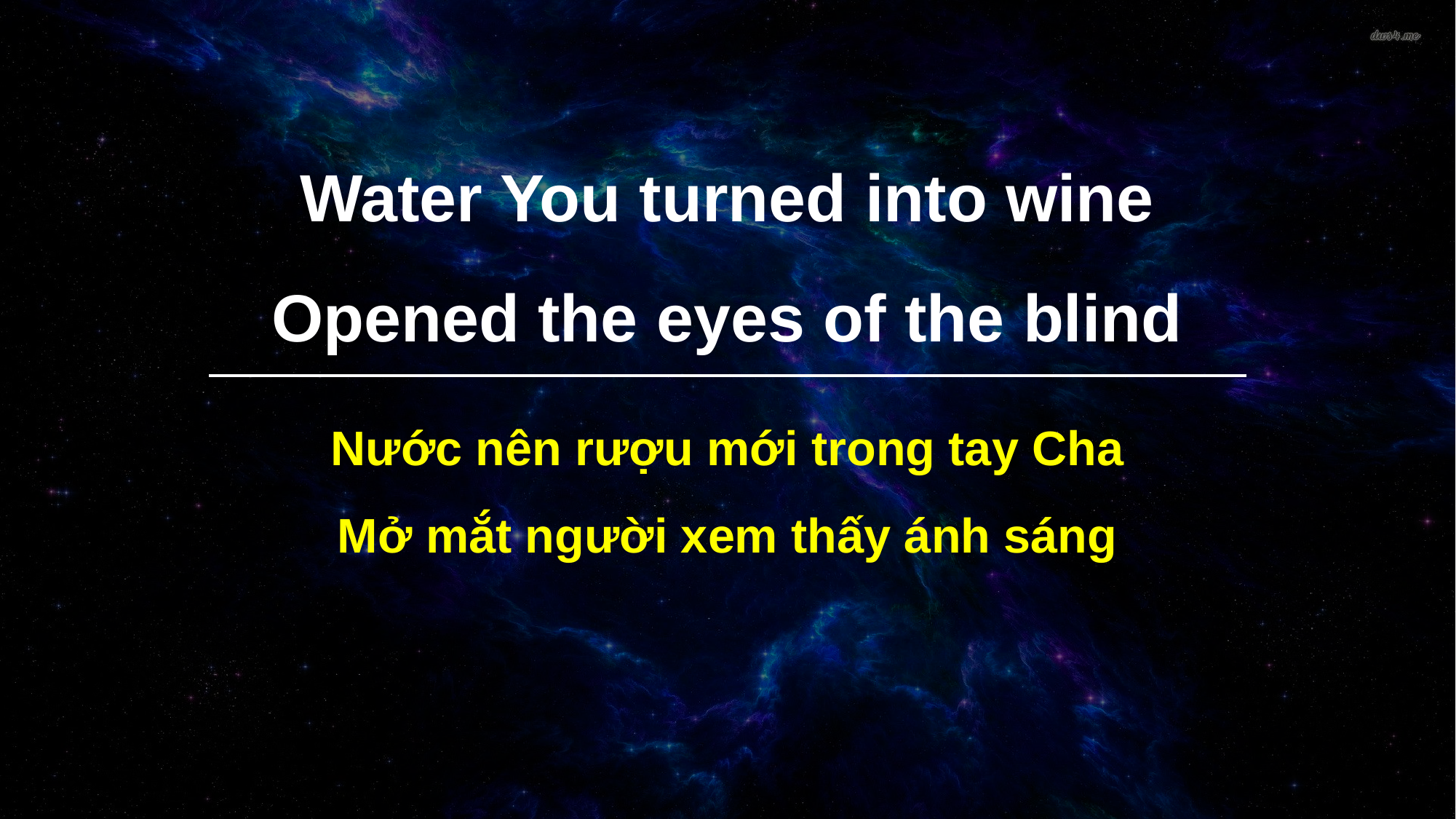

Water You turned into wine
Opened the eyes of the blind
Nước nên rượu mới trong tay Cha
Mở mắt người xem thấy ánh sáng